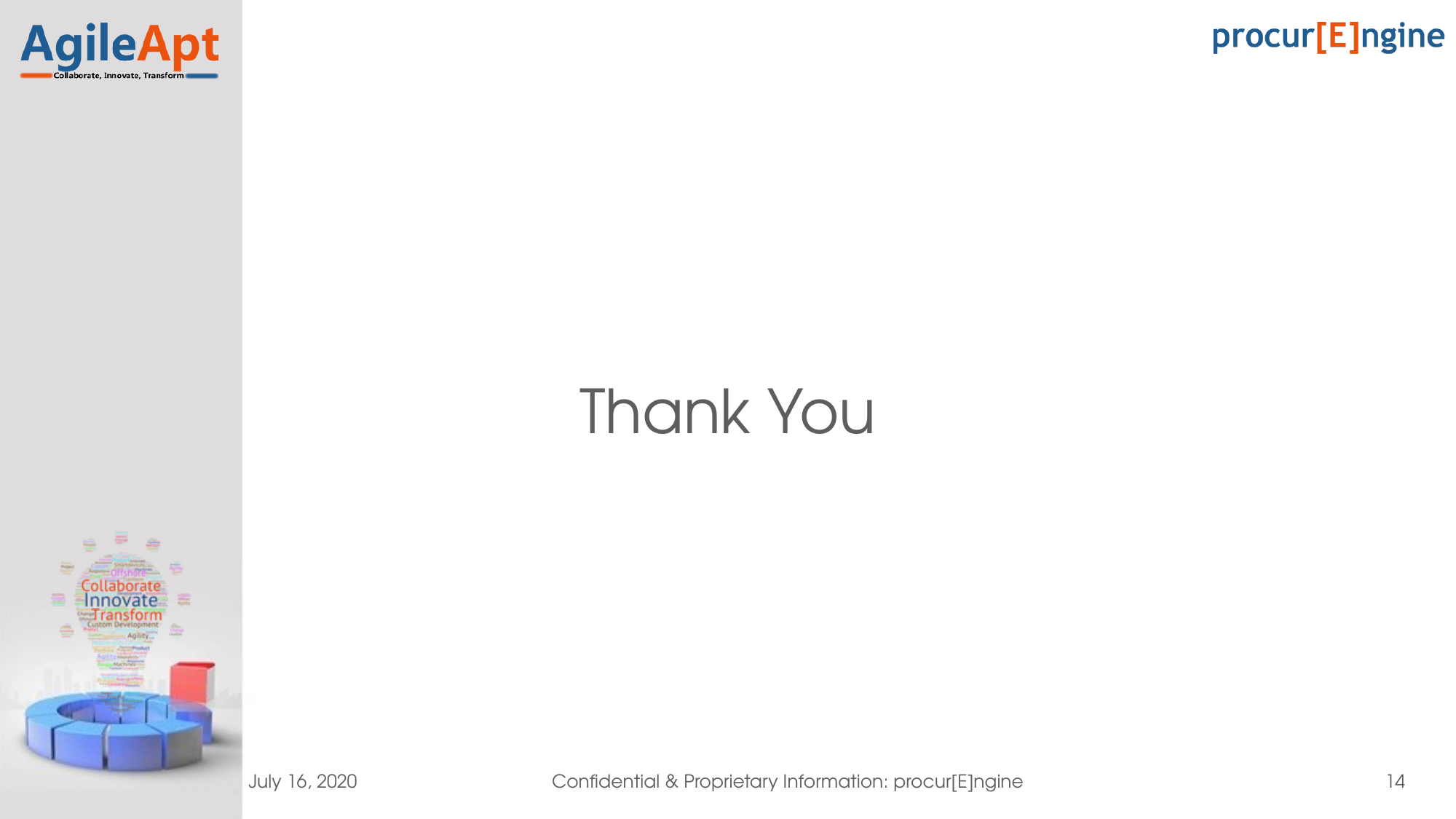

Thank You
Confidential & Proprietary Information: procur[E]ngine
14
July 16, 2020